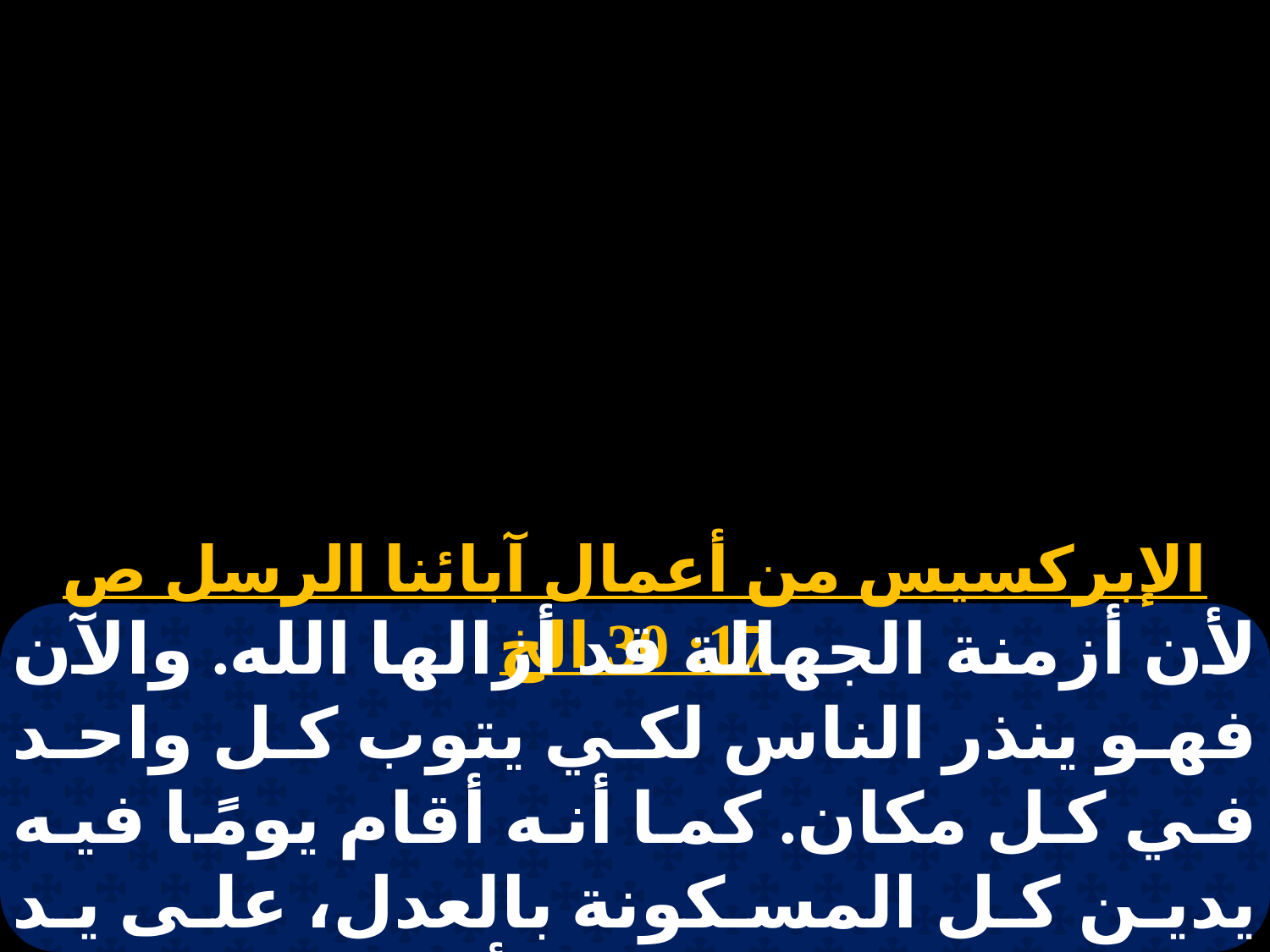

الإبركسيس من أعمال آبائنا الرسل ص 17: 30 الخ
لأن أزمنة الجهالة قد أزالها الله. والآن فهو ينذر الناس لكي يتوب كل واحد في كل مكان. كما أنه أقام يومًا فيه يدين كل المسكونة بالعدل، على يد الإنسان الذي عيّنه، وأعطى الإيمان لكل أحد إذ أقامه من بين الأموات.